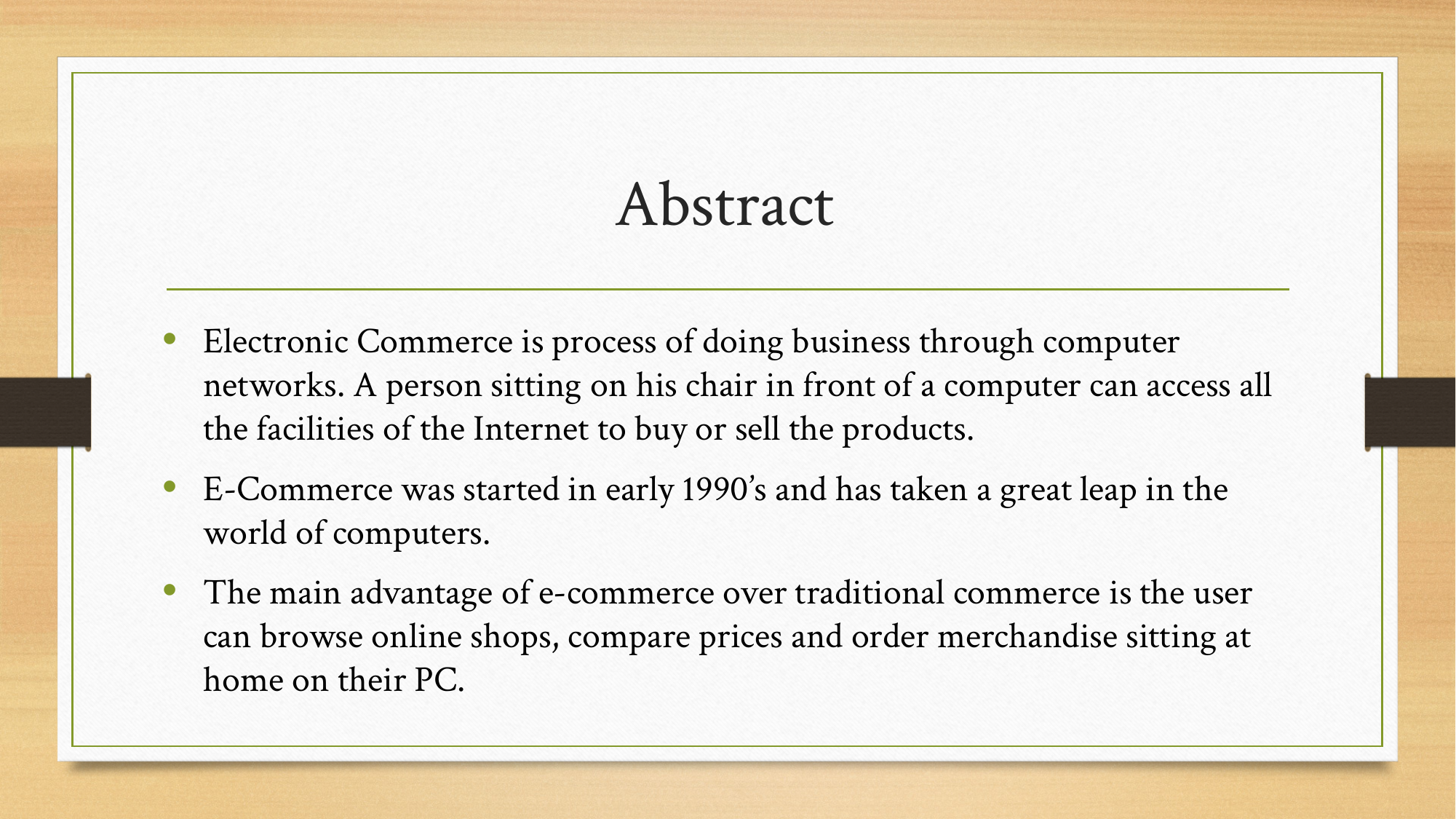

Abstract
Electronic Commerce is process of doing business through computer networks. A person sitting on his chair in front of a computer can access all the facilities of the Internet to buy or sell the products.
E-Commerce was started in early 1990’s and has taken a great leap in the world of computers.
The main advantage of e-commerce over traditional commerce is the user can browse online shops, compare prices and order merchandise sitting at home on their PC.